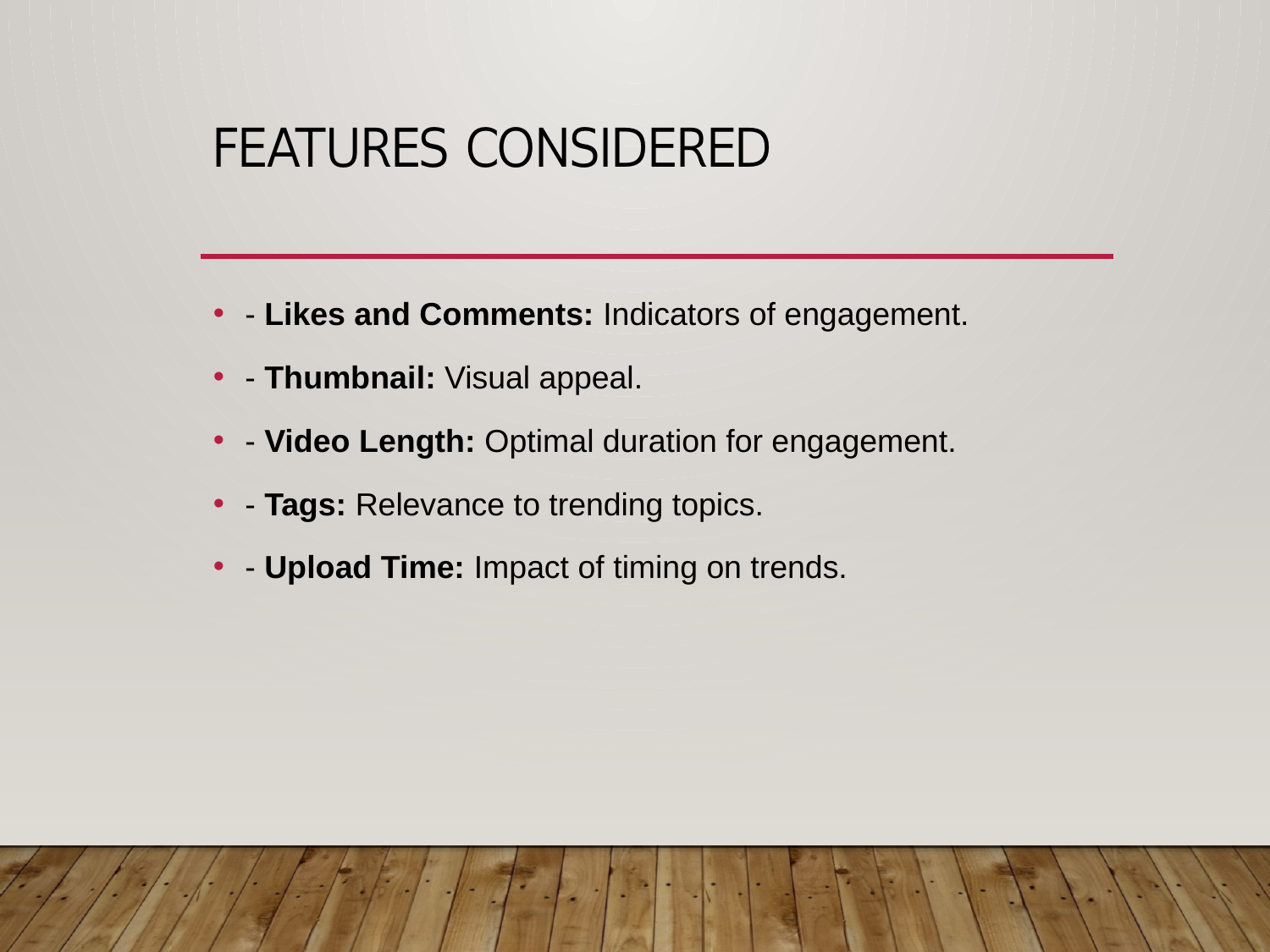

# Features Considered
- Likes and Comments: Indicators of engagement.
- Thumbnail: Visual appeal.
- Video Length: Optimal duration for engagement.
- Tags: Relevance to trending topics.
- Upload Time: Impact of timing on trends.